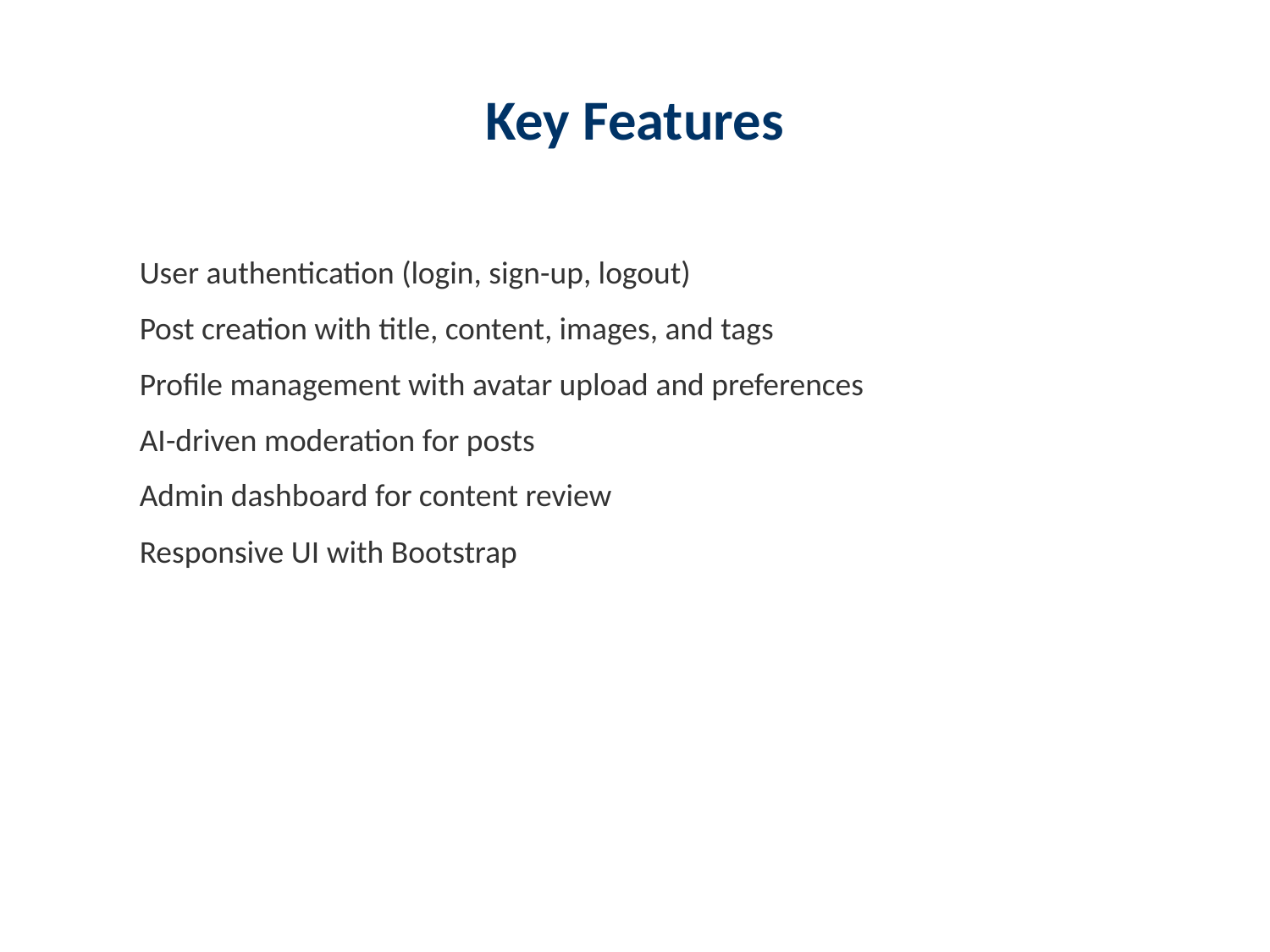

# Key Features

User authentication (login, sign-up, logout)
Post creation with title, content, images, and tags
Profile management with avatar upload and preferences
AI-driven moderation for posts
Admin dashboard for content review
Responsive UI with Bootstrap